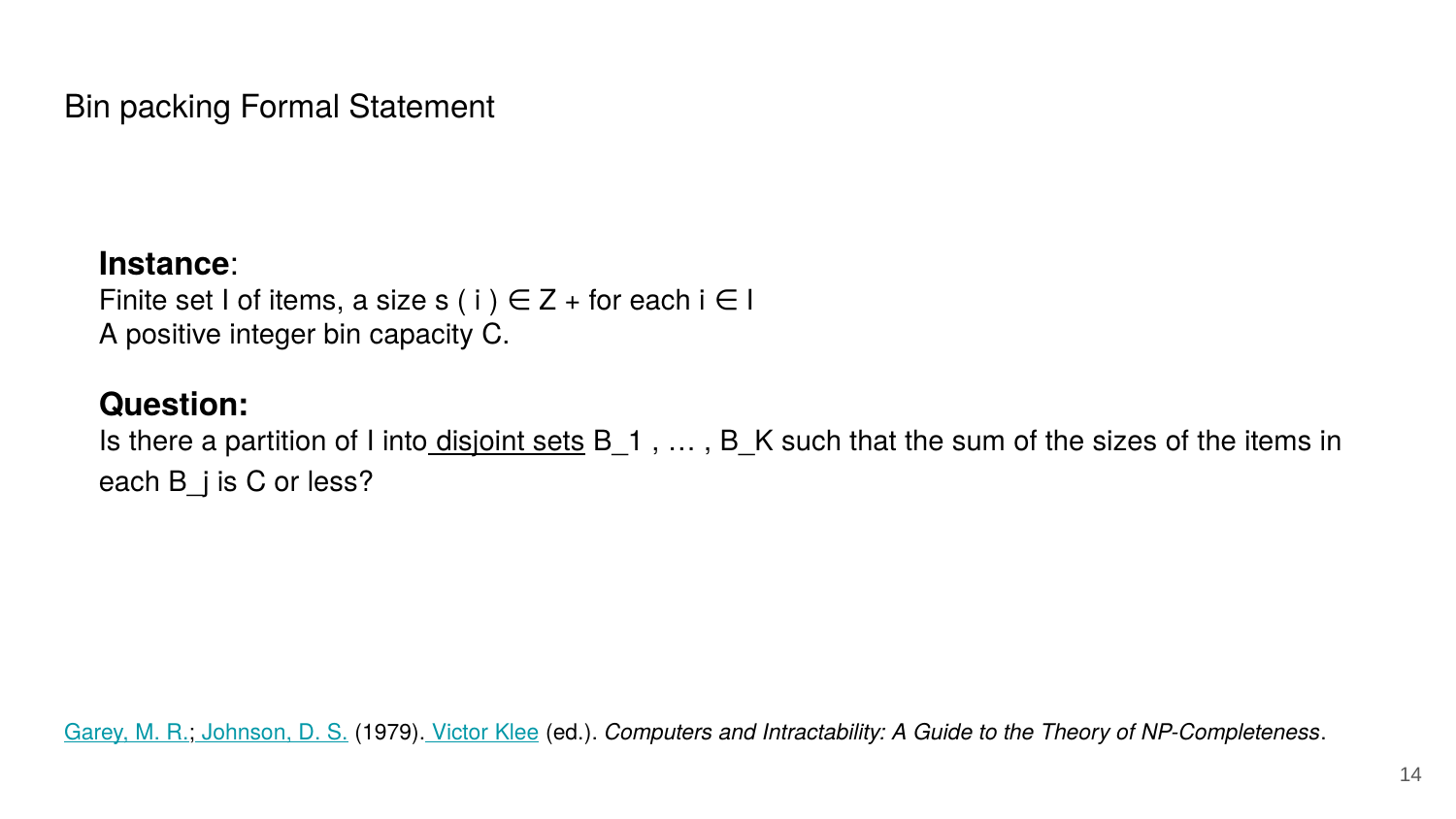

# Bin packing Formal Statement
Instance:
Finite set I of items, a size s ( i ) ∈ Z + for each i ∈ I
A positive integer bin capacity C.

Question:
Is there a partition of I into disjoint sets B_1 , … , B_K such that the sum of the sizes of the items in each B_j is C or less?

Garey, M. R.; Johnson, D. S. (1979). Victor Klee (ed.). Computers and Intractability: A Guide to the Theory of NP-Completeness.
14